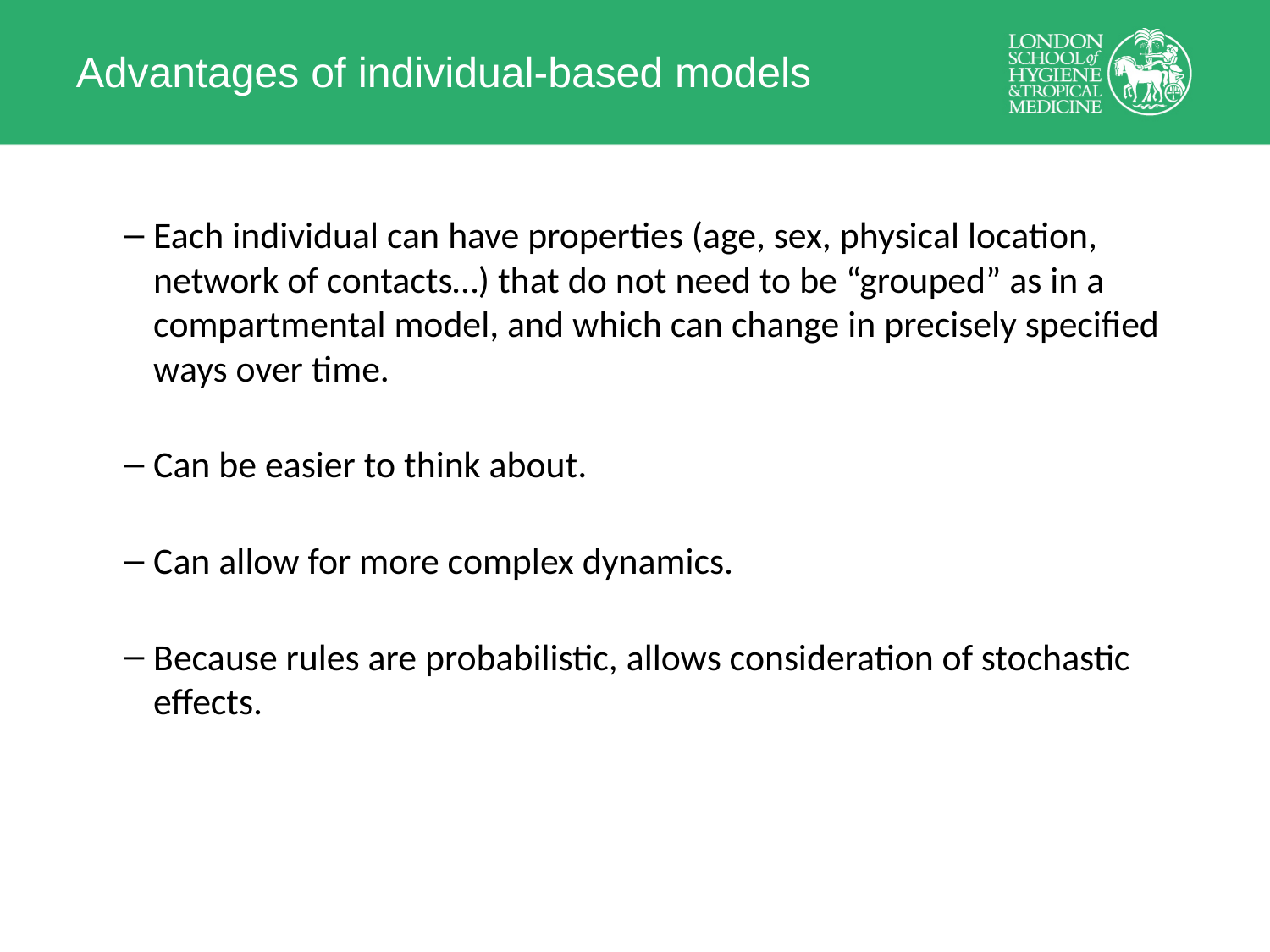

# Advantages of individual-based models
Each individual can have properties (age, sex, physical location, network of contacts…) that do not need to be “grouped” as in a compartmental model, and which can change in precisely specified ways over time.

Can be easier to think about.

Can allow for more complex dynamics.

Because rules are probabilistic, allows consideration of stochastic effects.